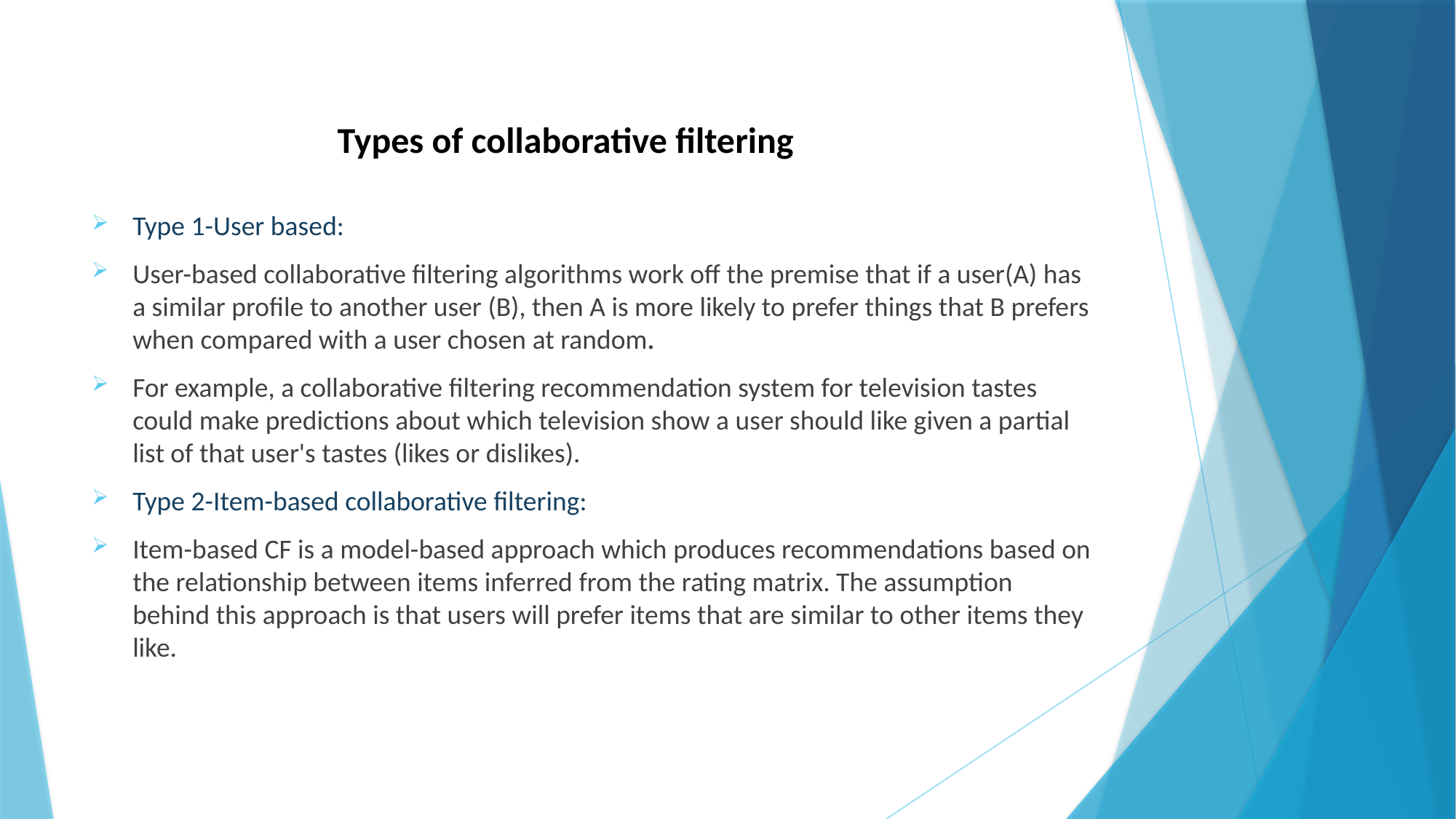

# Types of collaborative filtering
Type 1-User based:
User-based collaborative filtering algorithms work off the premise that if a user(A) has a similar profile to another user (B), then A is more likely to prefer things that B prefers when compared with a user chosen at random.
For example, a collaborative filtering recommendation system for television tastes could make predictions about which television show a user should like given a partial list of that user's tastes (likes or dislikes).
Type 2-Item-based collaborative filtering:
Item-based CF is a model-based approach which produces recommendations based on the relationship between items inferred from the rating matrix. The assumption behind this approach is that users will prefer items that are similar to other items they like.